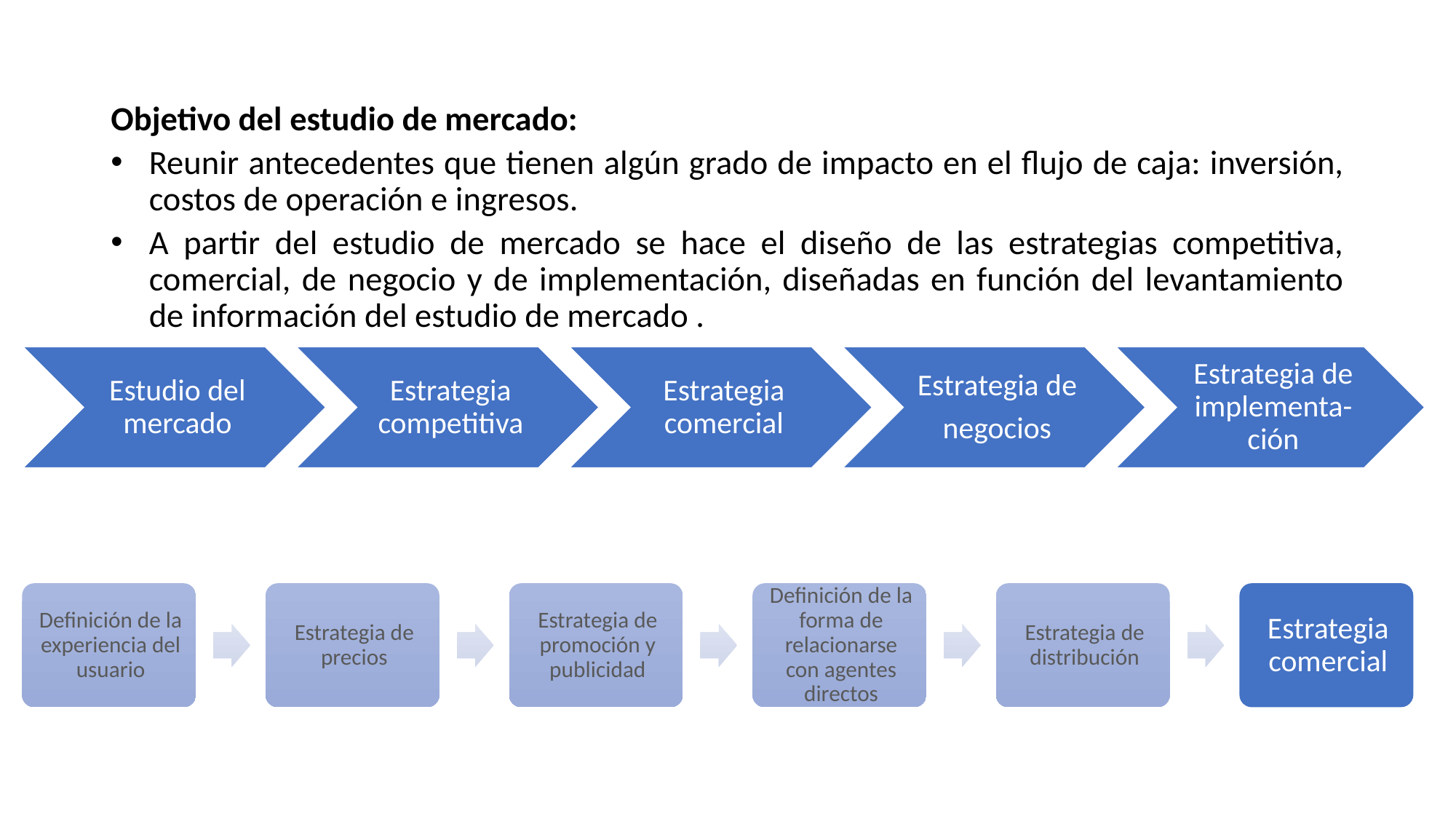

Objetivo del estudio de mercado:
Reunir antecedentes que tienen algún grado de impacto en el flujo de caja: inversión, costos de operación e ingresos.
A partir del estudio de mercado se hace el diseño de las estrategias competitiva, comercial, de negocio y de implementación, diseñadas en función del levantamiento de información del estudio de mercado .

Estudio del mercado
Estrategia competitiva
Estrategia comercial
Estrategia de
negocios
Estrategia de implementa-ción
Definición de la experiencia del usuario

Estrategia de precios

Estrategia de promoción y publicidad

Definición de la forma de relacionarse con agentes directos

Estrategia de distribución

Estrategia comercial